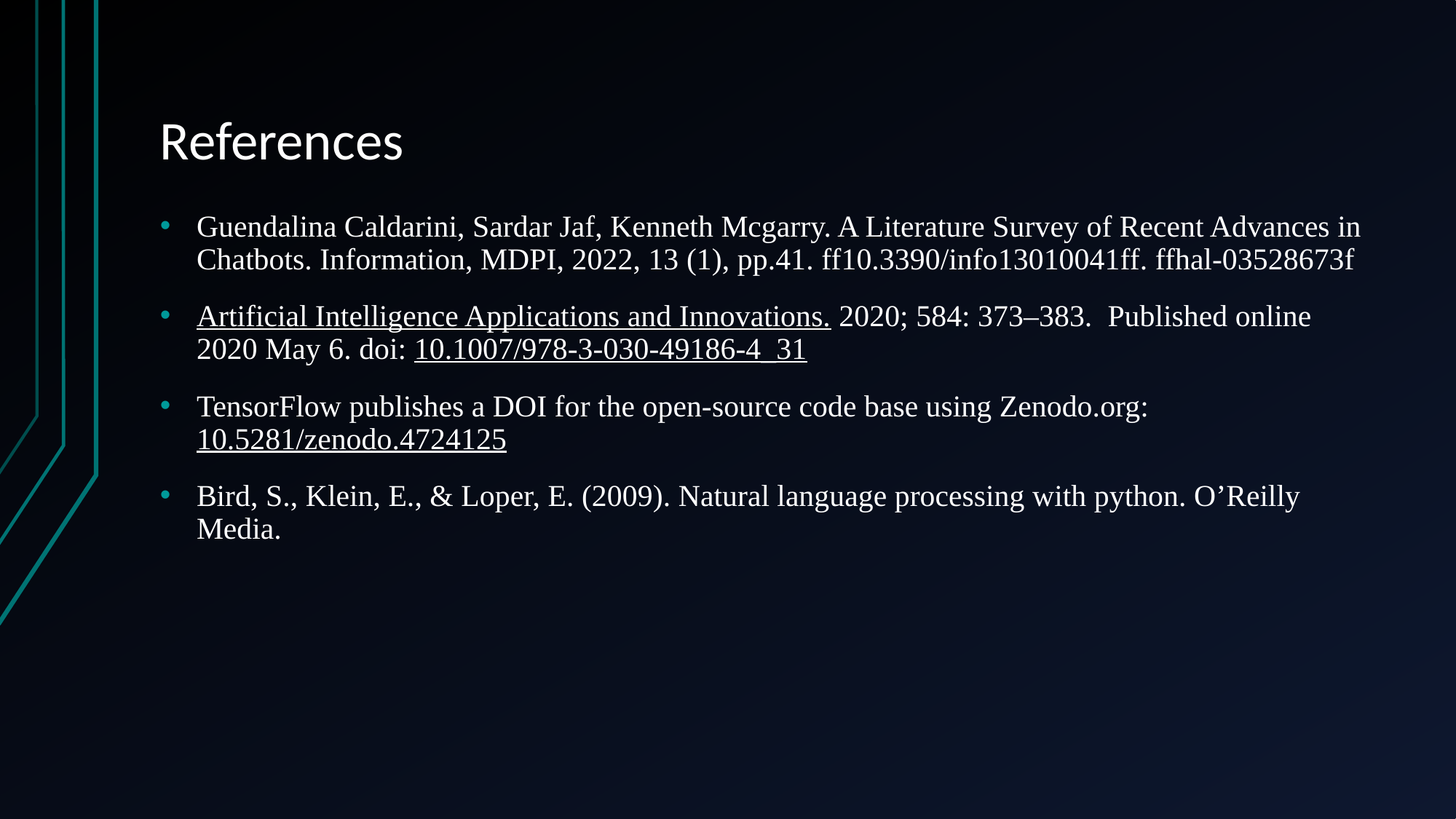

# References
Guendalina Caldarini, Sardar Jaf, Kenneth Mcgarry. A Literature Survey of Recent Advances in Chatbots. Information, MDPI, 2022, 13 (1), pp.41. ff10.3390/info13010041ff. ffhal-03528673f
Artificial Intelligence Applications and Innovations. 2020; 584: 373–383.  Published online 2020 May 6. doi: 10.1007/978-3-030-49186-4_31
TensorFlow publishes a DOI for the open-source code base using Zenodo.org: 10.5281/zenodo.4724125
Bird, S., Klein, E., & Loper, E. (2009). Natural language processing with python. O’Reilly Media.